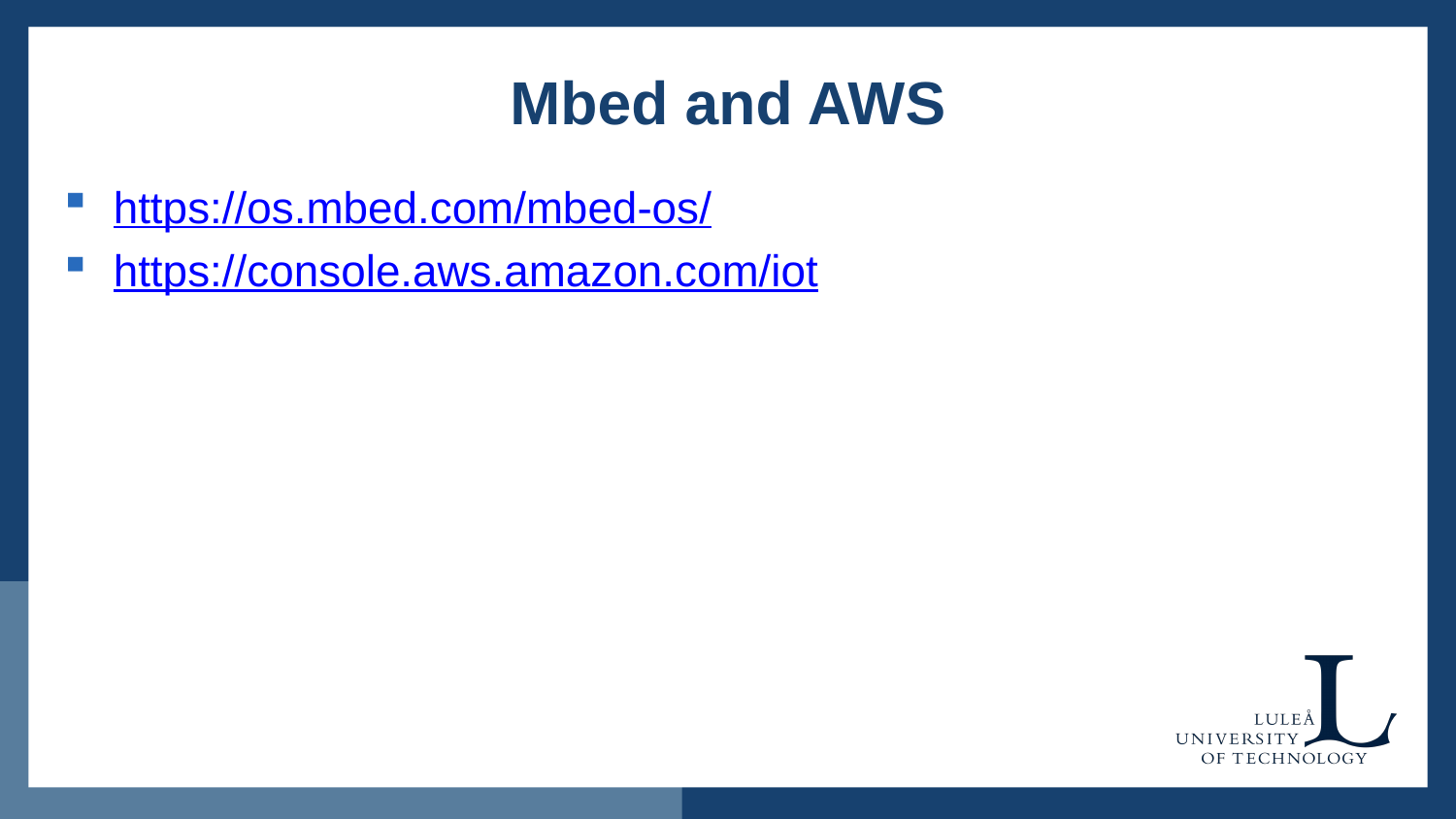

# Mbed and AWS
https://os.mbed.com/mbed-os/
https://console.aws.amazon.com/iot
2